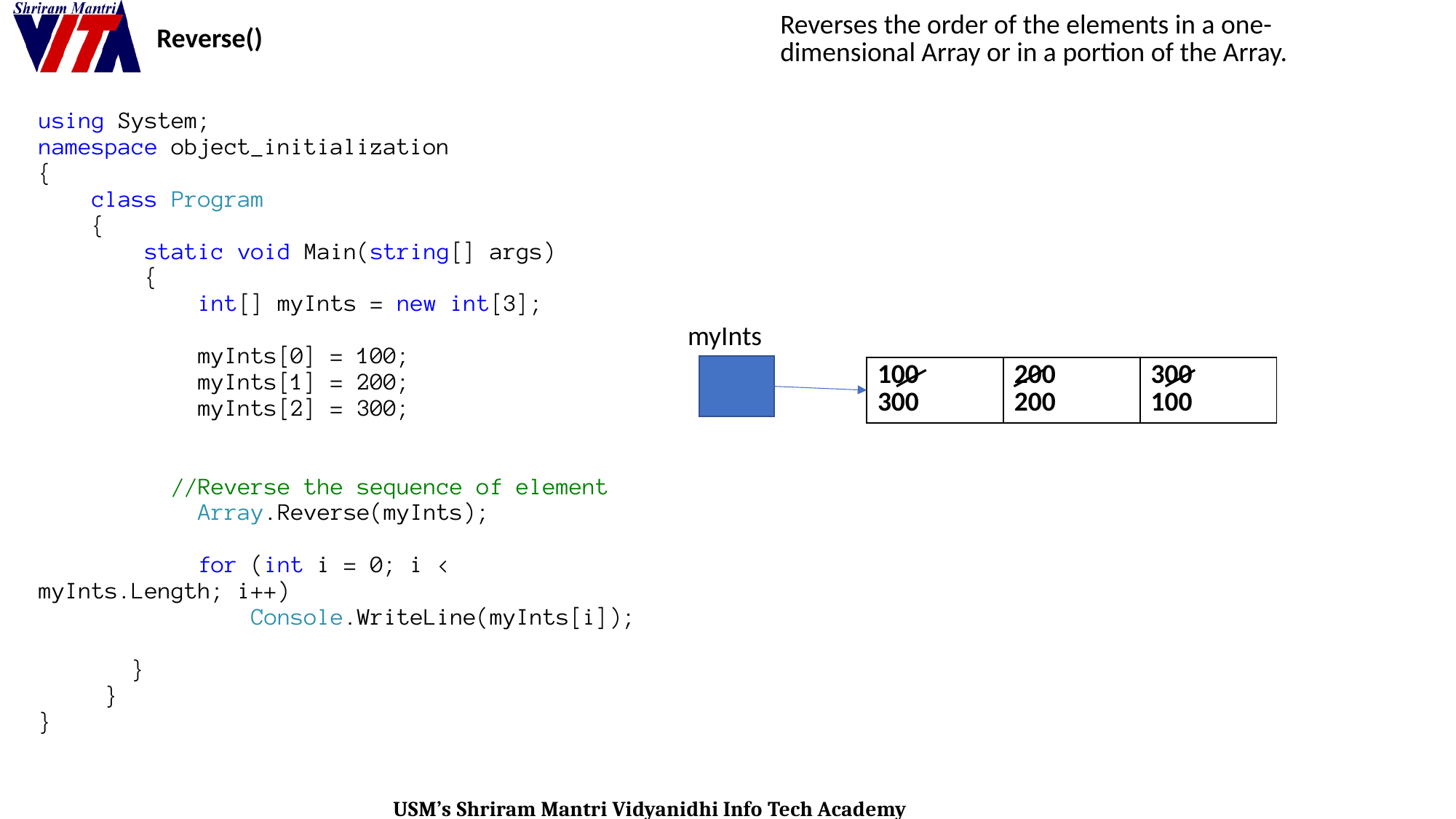

| Reverse() | Reverses the order of the elements in a one-dimensional Array or in a portion of the Array. |
| --- | --- |
using System;
namespace object_initialization
{
    class Program
    {
        static void Main(string[] args)
        {
            int[] myInts = new int[3];

            myInts[0] = 100;
            myInts[1] = 200;
            myInts[2] = 300;

          //Reverse the sequence of element
            Array.Reverse(myInts);

            for (int i = 0; i < myInts.Length; i++)
                Console.WriteLine(myInts[i]);

       }
     }
}

myInts

| 100 300 | 200 200 | 300 100 |
| --- | --- | --- |